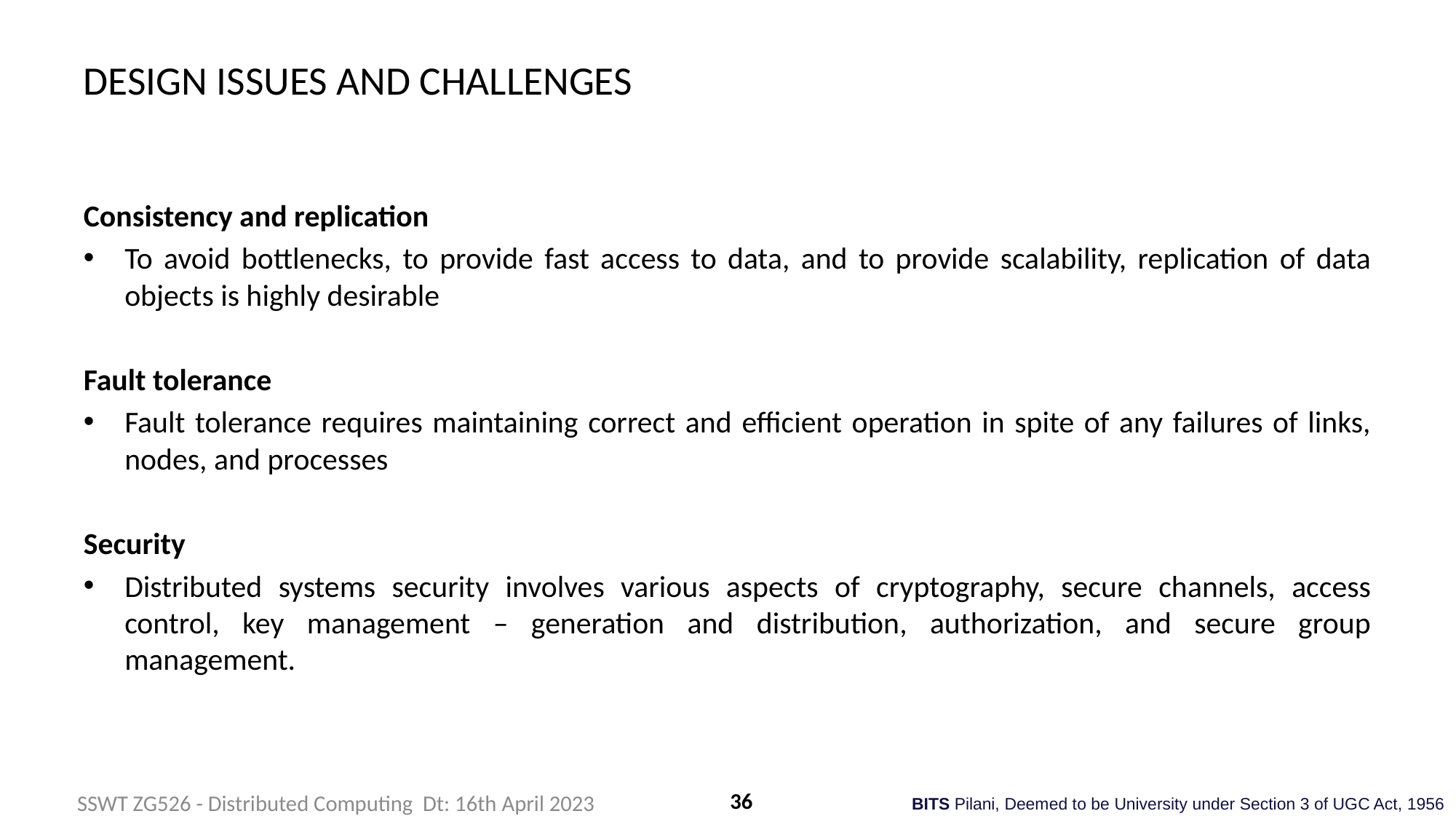

# DESIGN ISSUES AND CHALLENGES
Consistency and replication
To avoid bottlenecks, to provide fast access to data, and to provide scalability, replication of data objects is highly desirable

Fault tolerance
Fault tolerance requires maintaining correct and efficient operation in spite of any failures of links, nodes, and processes

Security
Distributed systems security involves various aspects of cryptography, secure channels, access control, key management – generation and distribution, authorization, and secure group management.

36
SSWT ZG526 - Distributed Computing  Dt: 16th April 2023